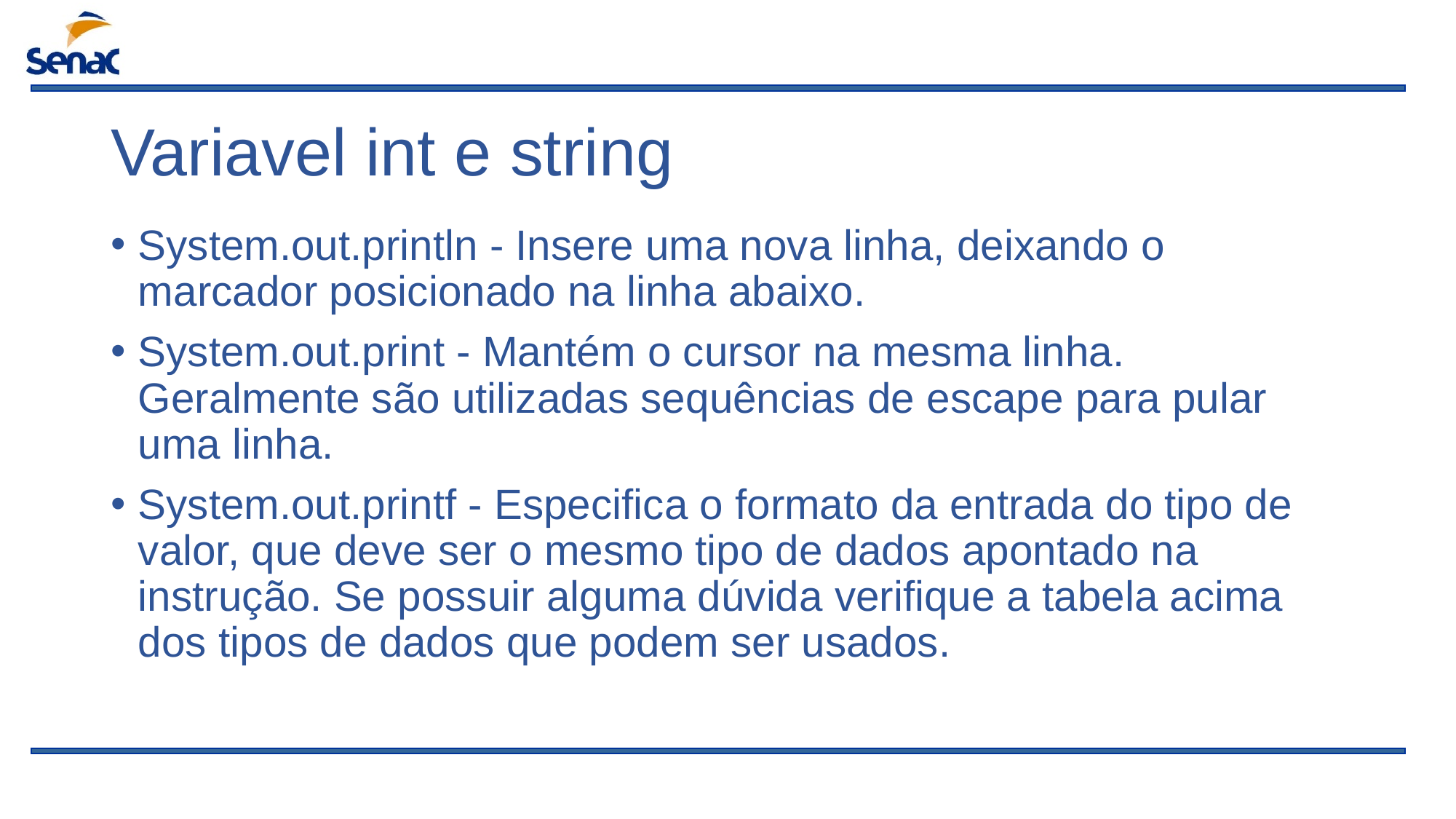

# Variavel int e string
System.out.println - Insere uma nova linha, deixando o marcador posicionado na linha abaixo.
System.out.print - Mantém o cursor na mesma linha. Geralmente são utilizadas sequências de escape para pular uma linha.
System.out.printf - Especifica o formato da entrada do tipo de valor, que deve ser o mesmo tipo de dados apontado na instrução. Se possuir alguma dúvida verifique a tabela acima dos tipos de dados que podem ser usados.